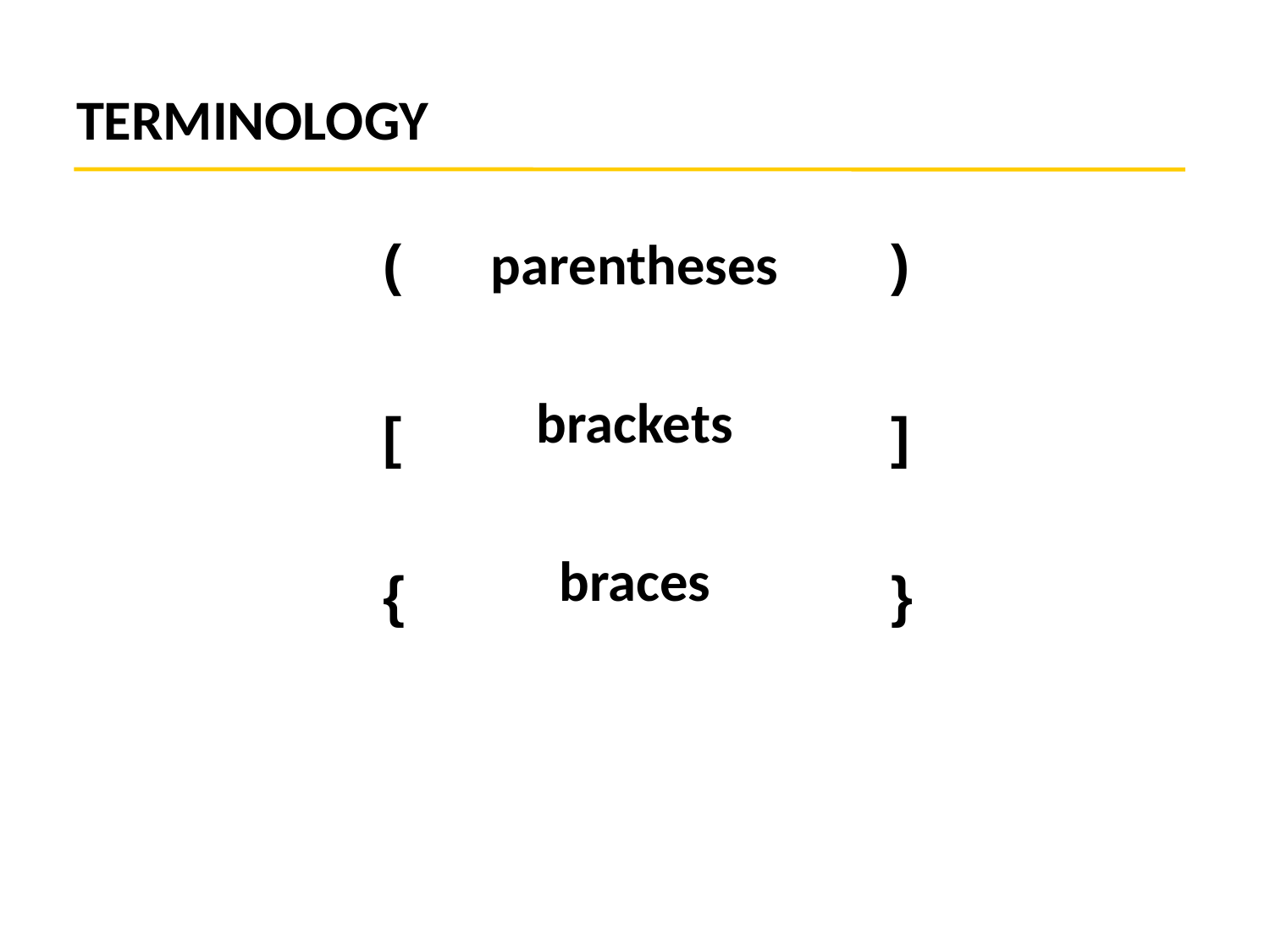

# TERMINOLOGY
parentheses

brackets

braces
(				)
[				]
{				}